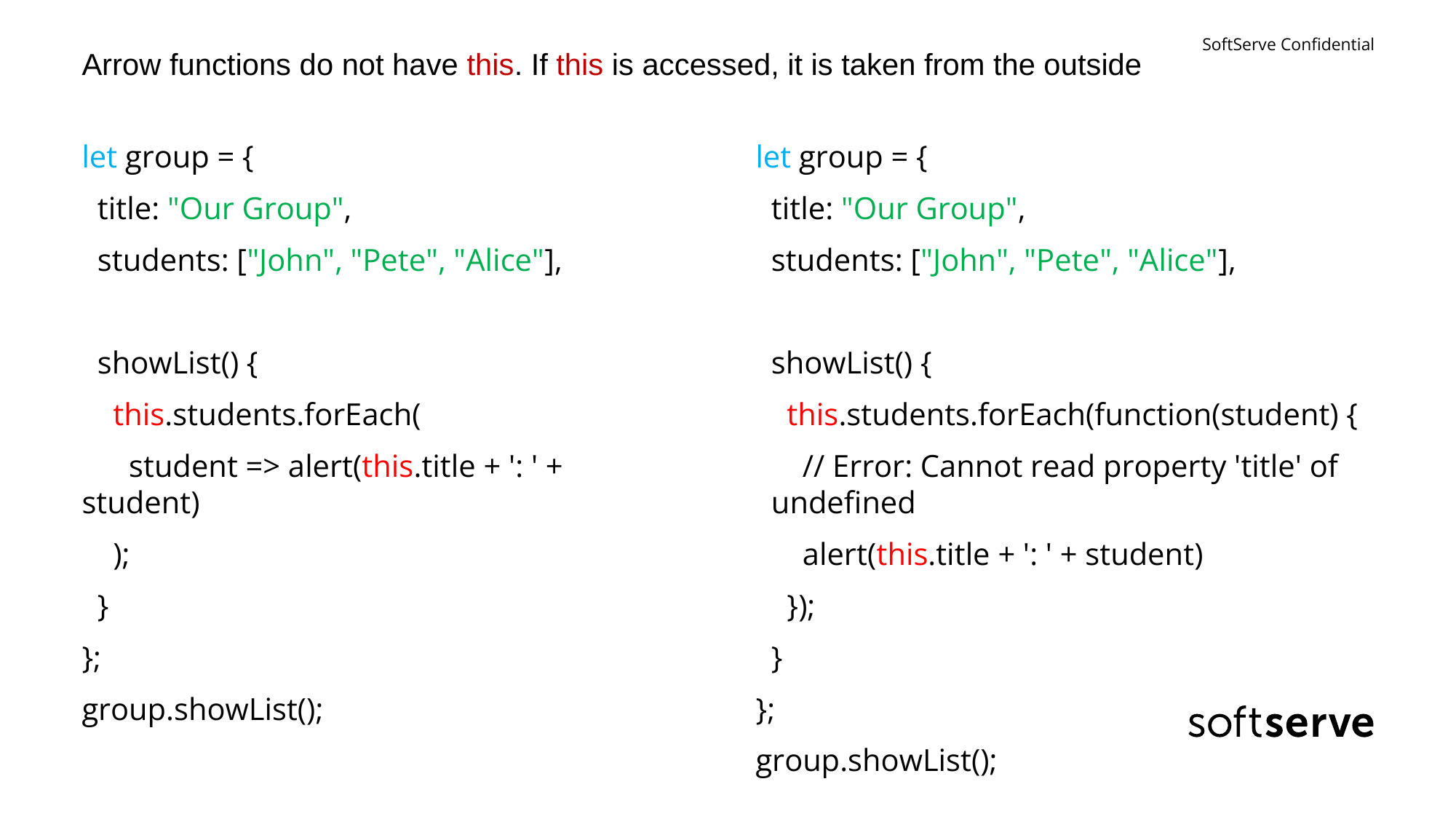

# Arrow functions do not have this. If this is accessed, it is taken from the outside
let group = {
  title: "Our Group",
  students: ["John", "Pete", "Alice"],

  showList() {
    this.students.forEach(
      student => alert(this.title + ': ' + student)
    );
  }
};
group.showList();
let group = {
  title: "Our Group",
  students: ["John", "Pete", "Alice"],

  showList() {
    this.students.forEach(function(student) {
      // Error: Cannot read property 'title' of      undefined
      alert(this.title + ': ' + student)
    });
  }
};
group.showList();